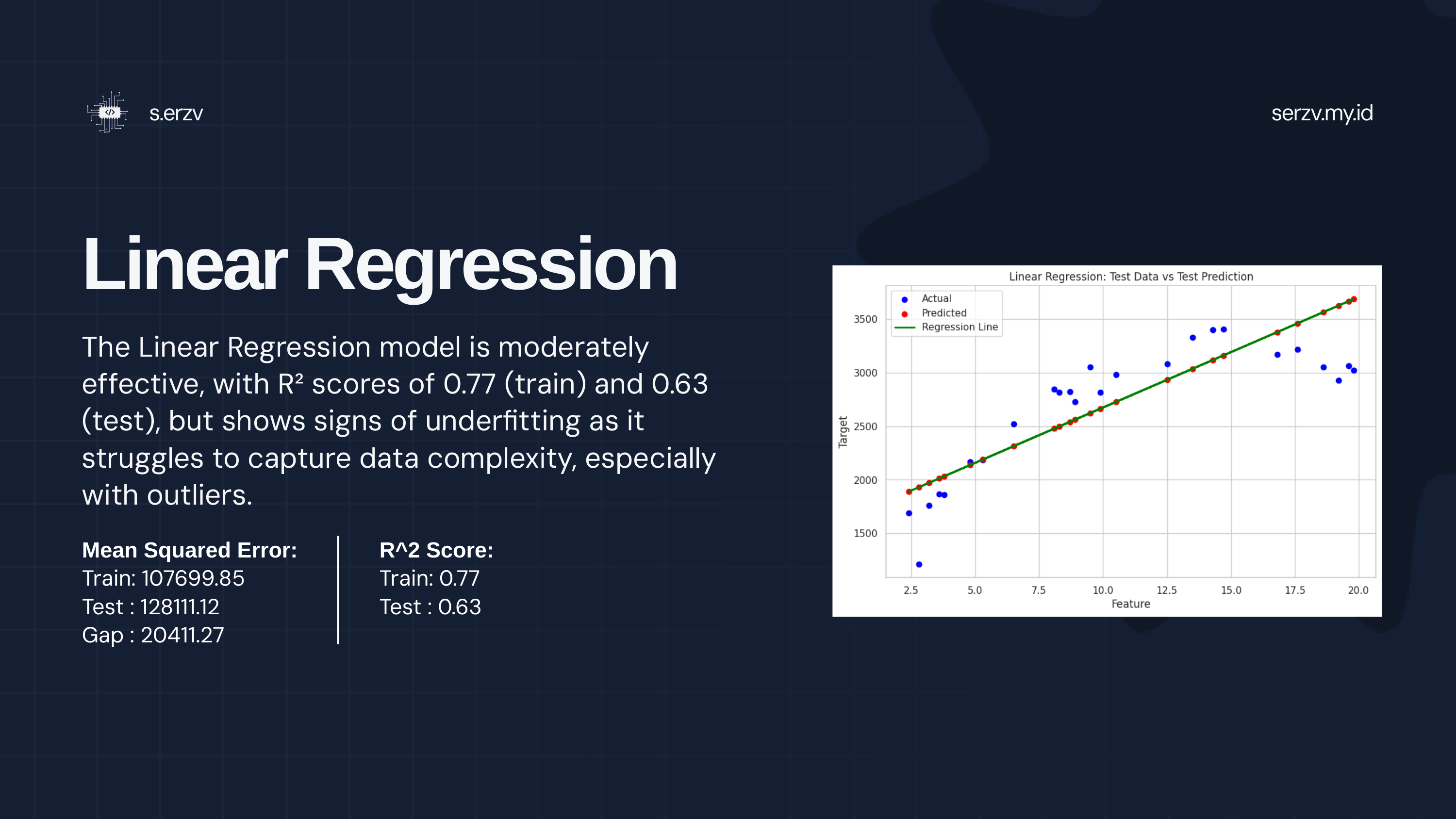

s.erzv
serzv.my.id
Linear Regression

The Linear Regression model is moderately effective, with R² scores of 0.77 (train) and 0.63 (test), but shows signs of underfitting as it struggles to capture data complexity, especially with outliers.
Mean Squared Error:
Train: 107699.85
Test : 128111.12
Gap : 20411.27
R^2 Score:
Train: 0.77
Test : 0.63